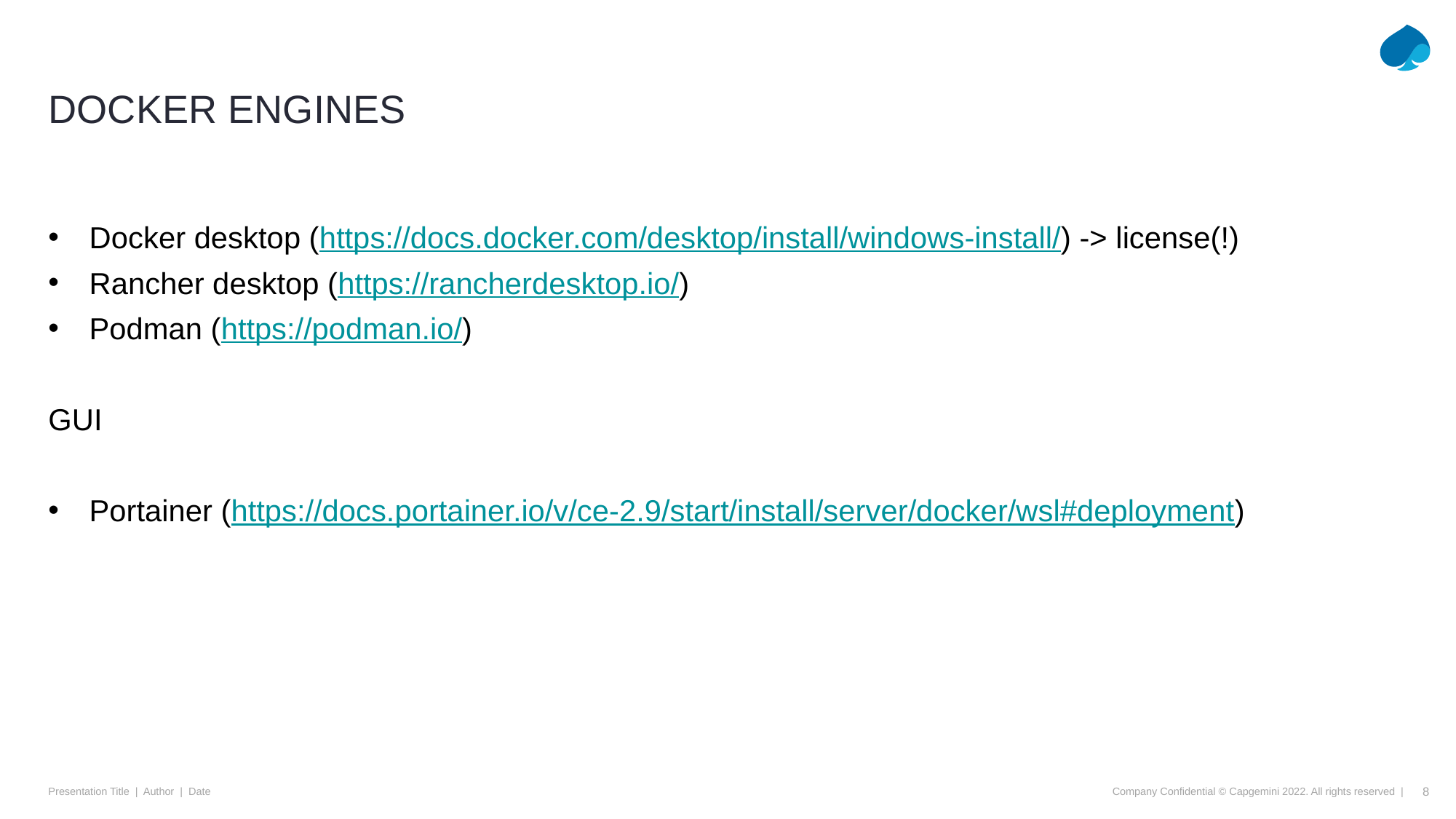

# Docker Engines

Docker desktop (https://docs.docker.com/desktop/install/windows-install/) -> license(!)
Rancher desktop (https://rancherdesktop.io/)
Podman (https://podman.io/)

GUI

Portainer (https://docs.portainer.io/v/ce-2.9/start/install/server/docker/wsl#deployment)